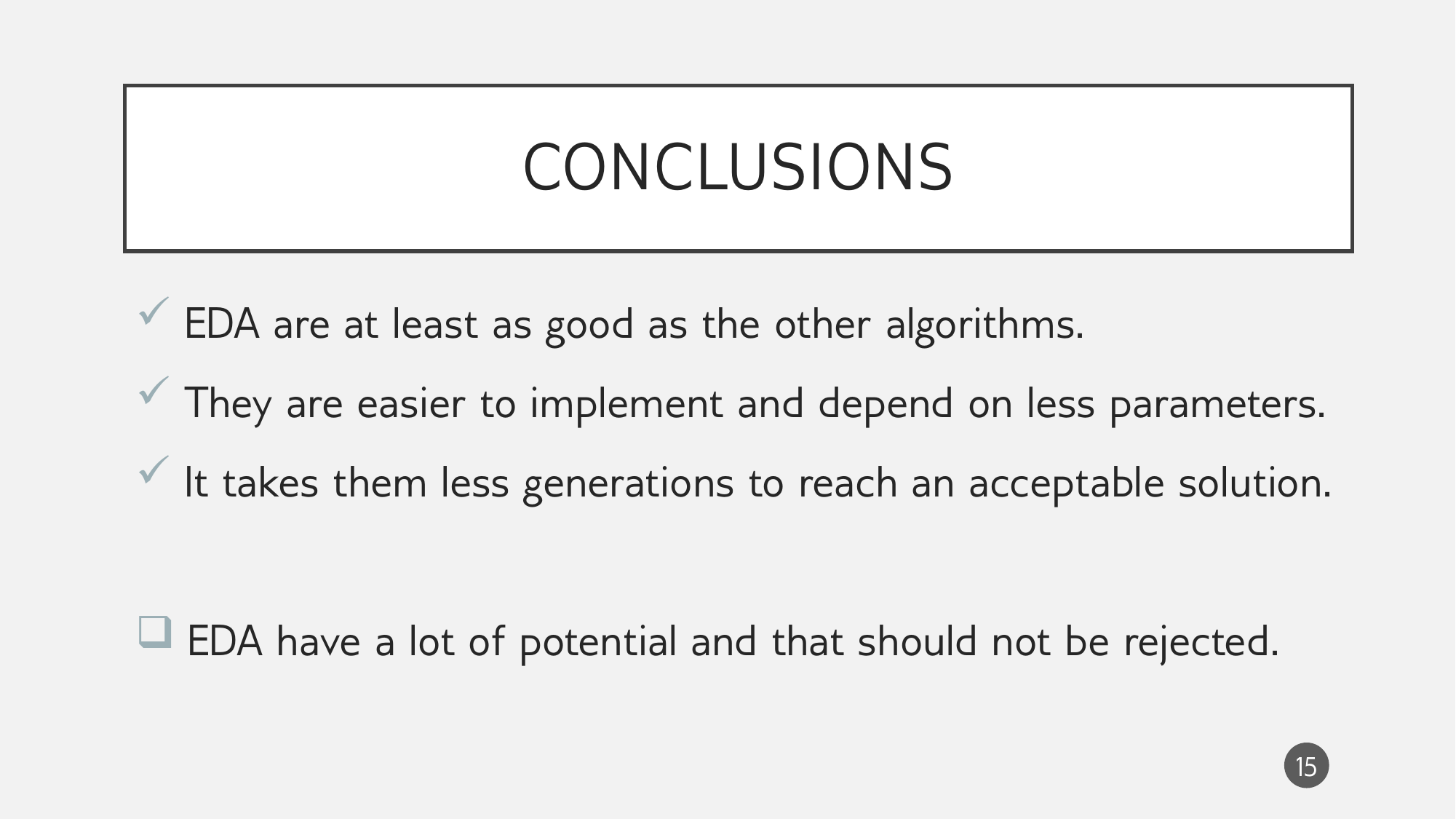

# CONCLUSIONS
 EDA are at least as good as the other algorithms.
 They are easier to implement and depend on less parameters.
 It takes them less generations to reach an acceptable solution.

 EDA have a lot of potential and that should not be rejected.
15